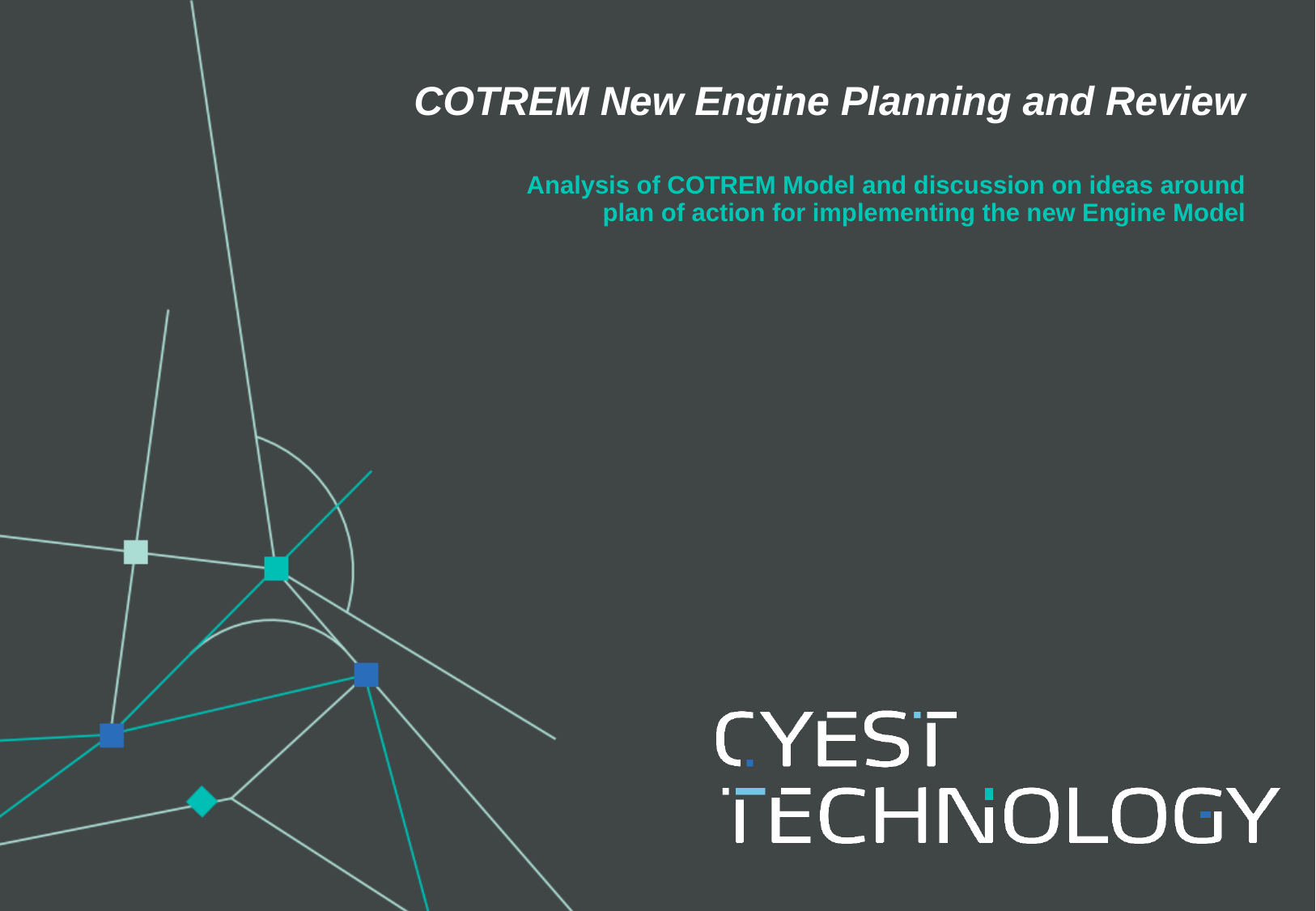

COTREM New Engine Planning and Review
Analysis of COTREM Model and discussion on ideas around plan of action for implementing the new Engine Model